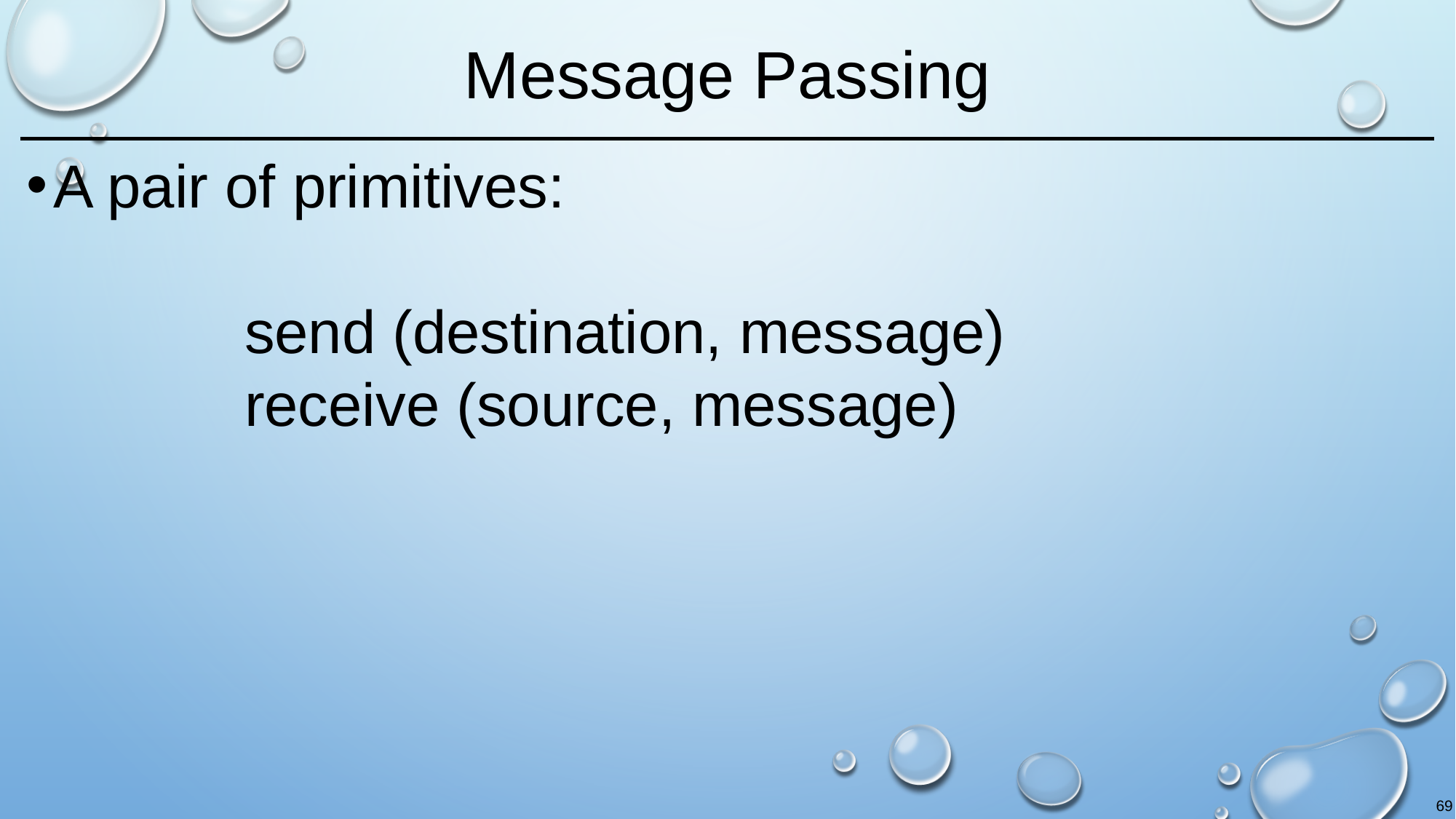

# Message Passing
A pair of primitives:

		send (destination, message)
		receive (source, message)
69